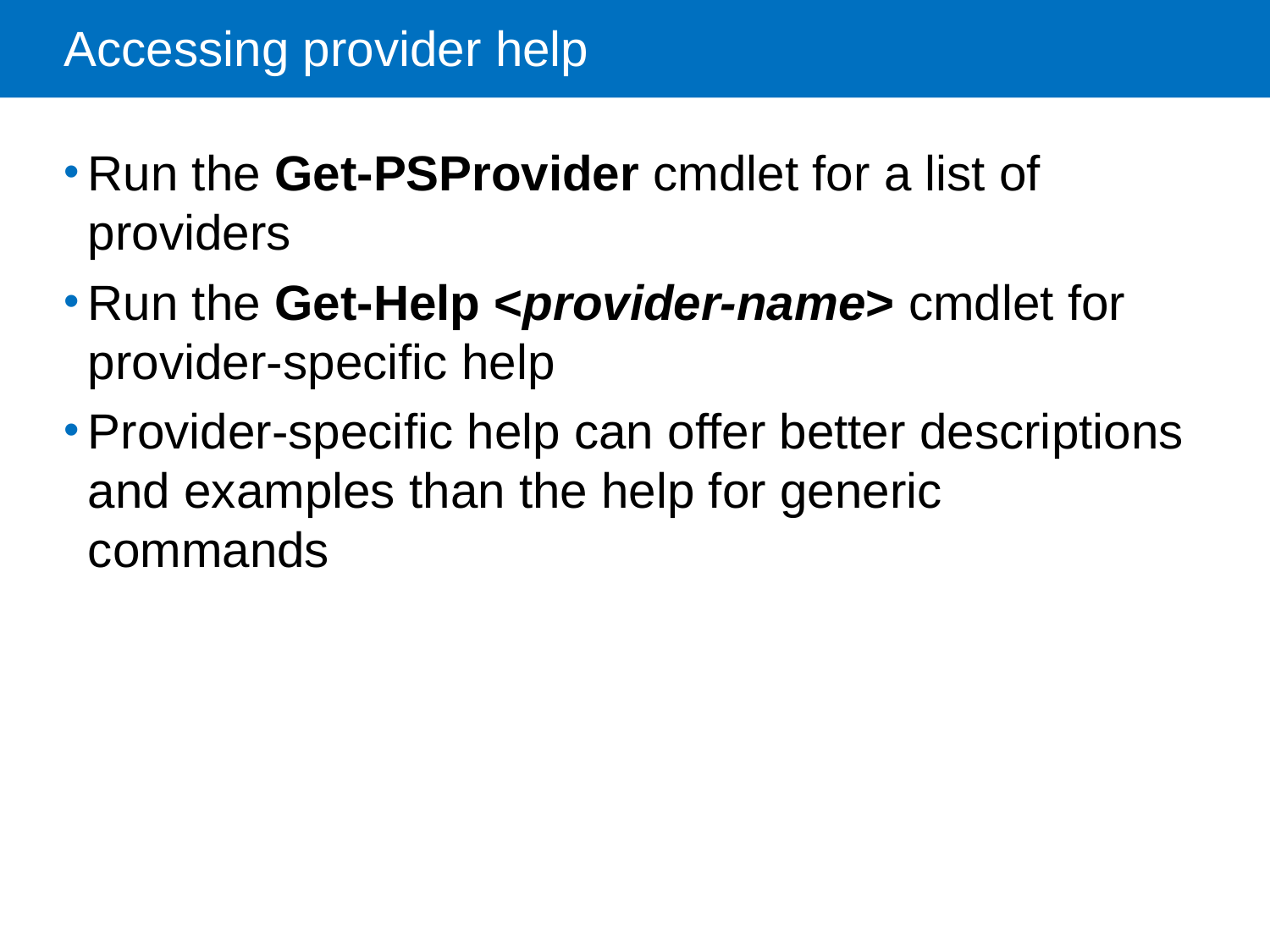

# Accessing provider help
Run the Get-PSProvider cmdlet for a list of providers
Run the Get-Help <provider-name> cmdlet for provider-specific help
Provider-specific help can offer better descriptions and examples than the help for generic commands